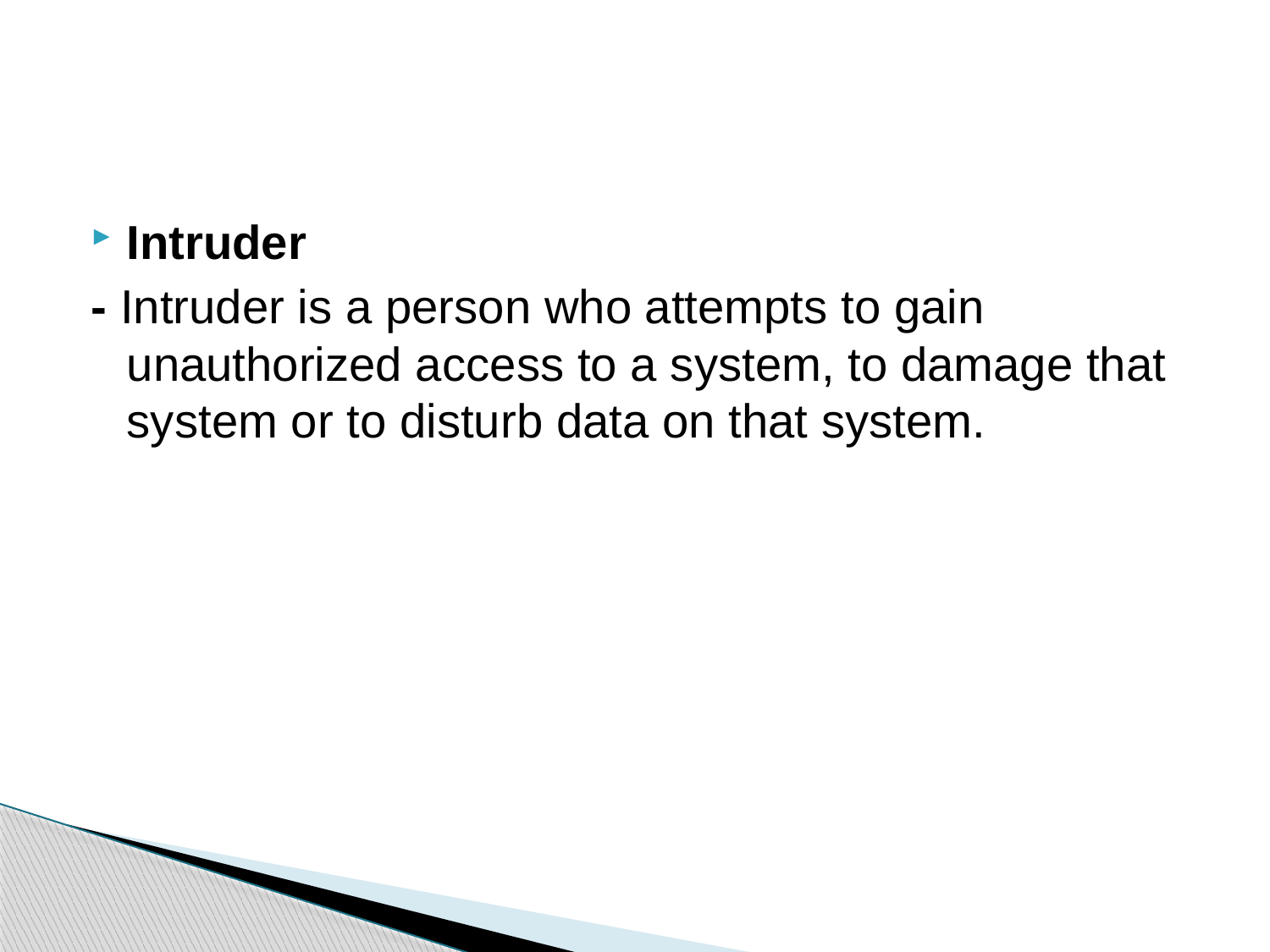

#
Intruder
- Intruder is a person who attempts to gain unauthorized access to a system, to damage that system or to disturb data on that system.